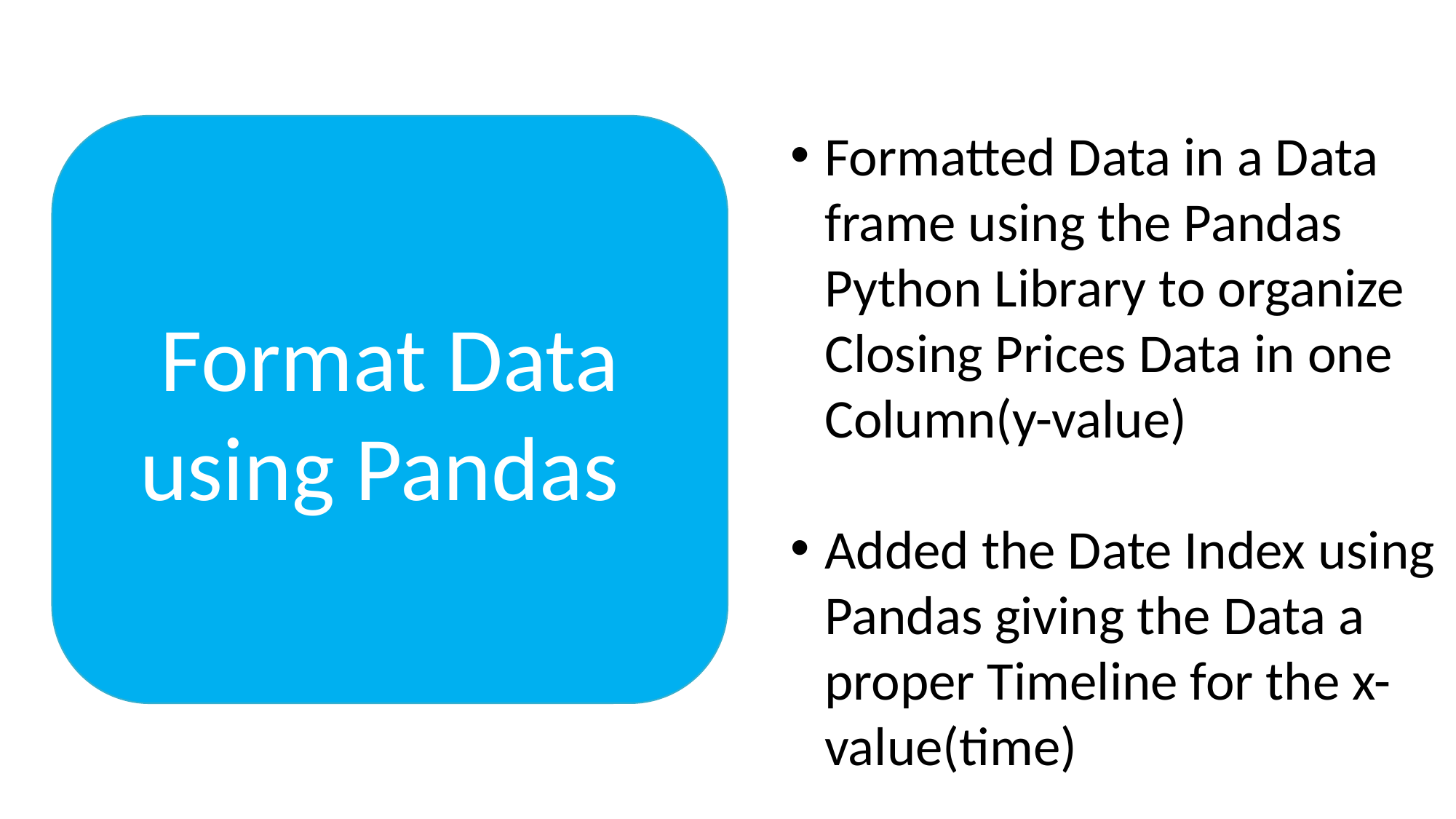

Format Data using Pandas
Formatted Data in a Data frame using the Pandas Python Library to organize Closing Prices Data in one Column(y-value)

Added the Date Index using Pandas giving the Data a proper Timeline for the x-value(time)